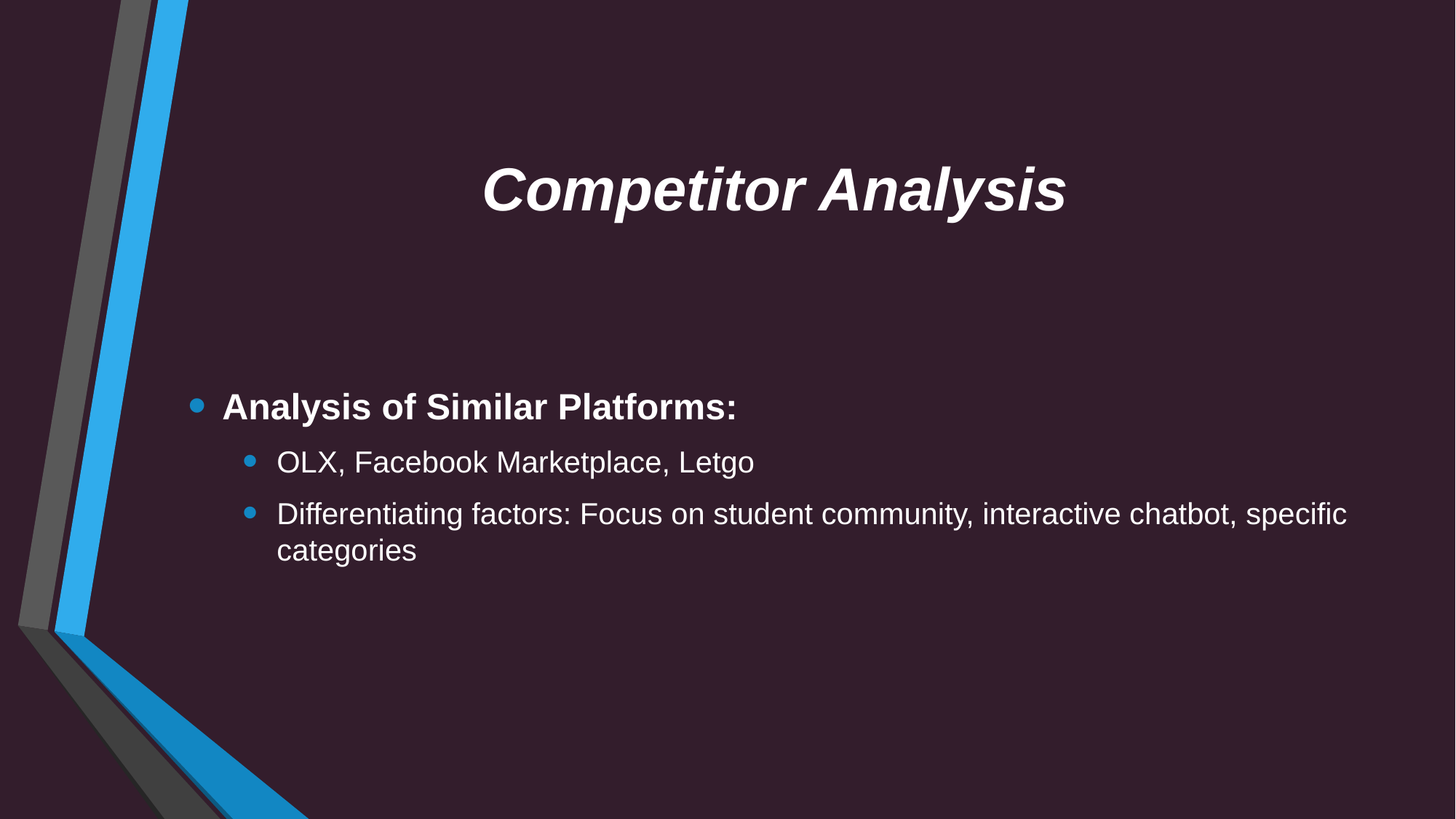

# Competitor Analysis
Analysis of Similar Platforms:
OLX, Facebook Marketplace, Letgo
Differentiating factors: Focus on student community, interactive chatbot, specific categories